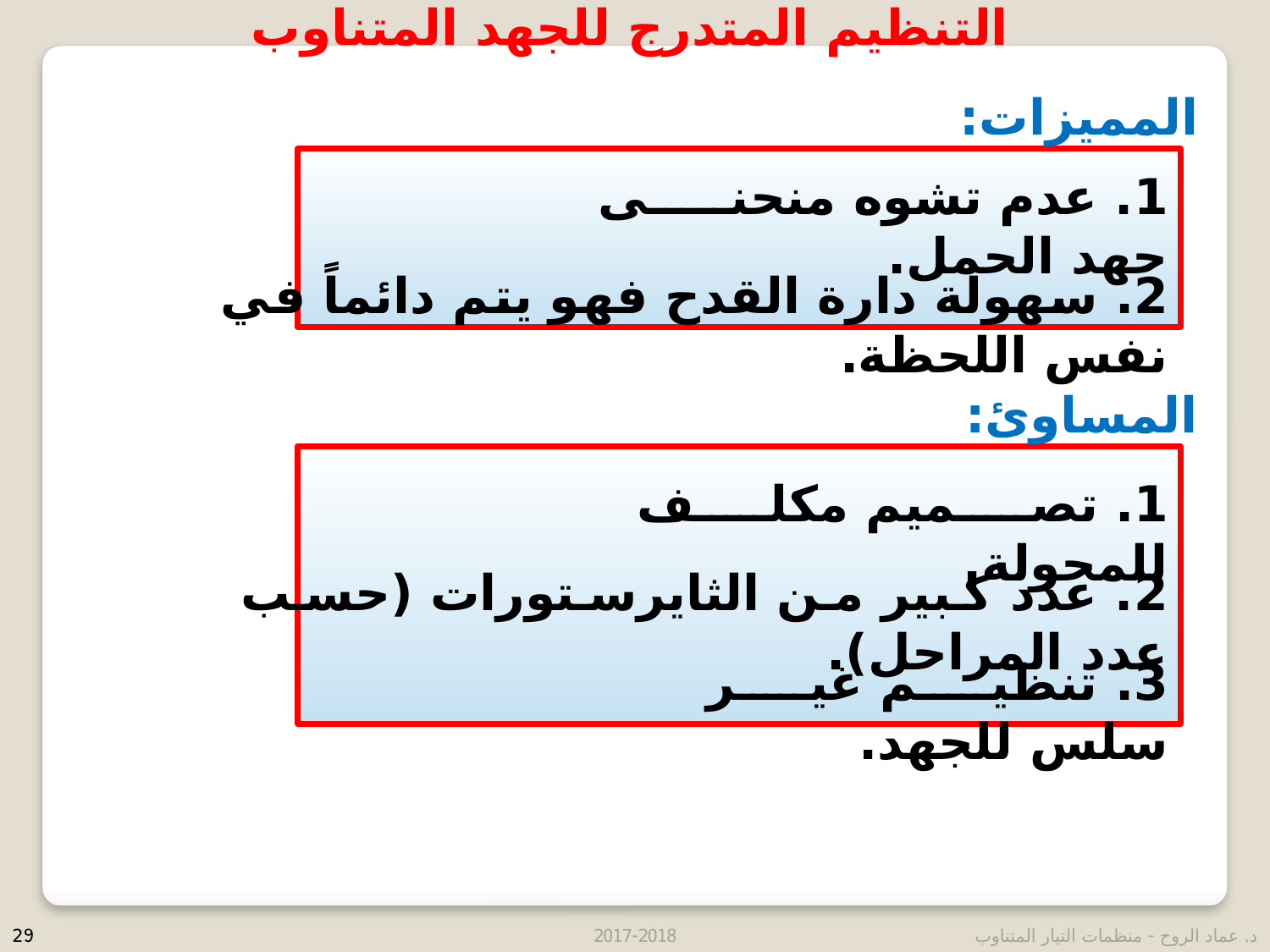

التنظيم المتدرج للجهد المتناوب
المميزات:

1. عدم تشوه منحنى جهد الحمل.
2. سهولة دارة القدح فهو يتم دائماً في نفس اللحظة.
المساوئ:

1. تصميم مكلف للمحولة.
2. عدد كبير من الثايرستورات (حسب عدد المراحل).
3. تنظيم غير سلس للجهد.
29
2017-2018
د. عماد الروح - منظمات التيار المتناوب